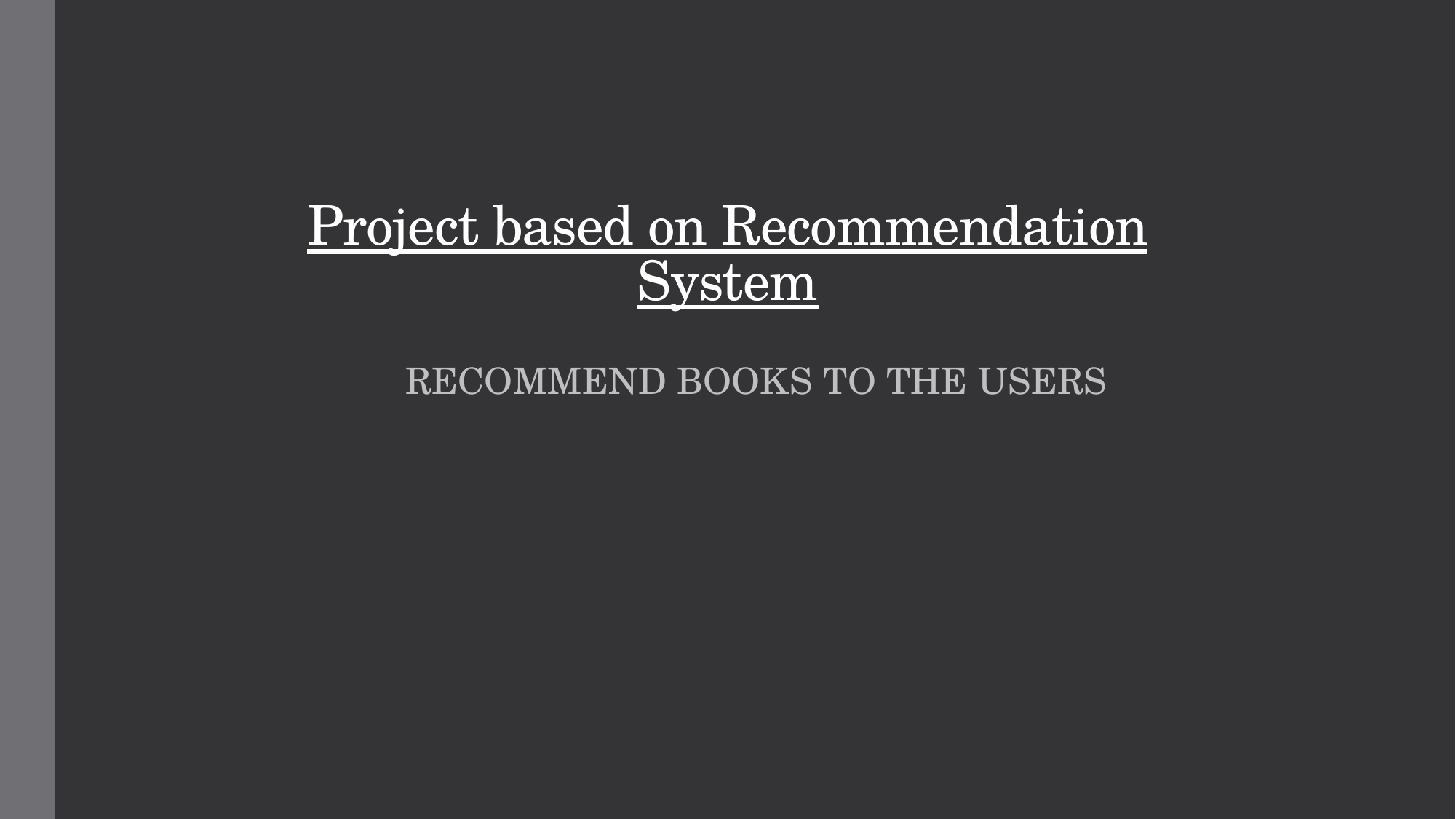

# Project based on Recommendation System
RECOMMEND BOOKS TO THE USERS